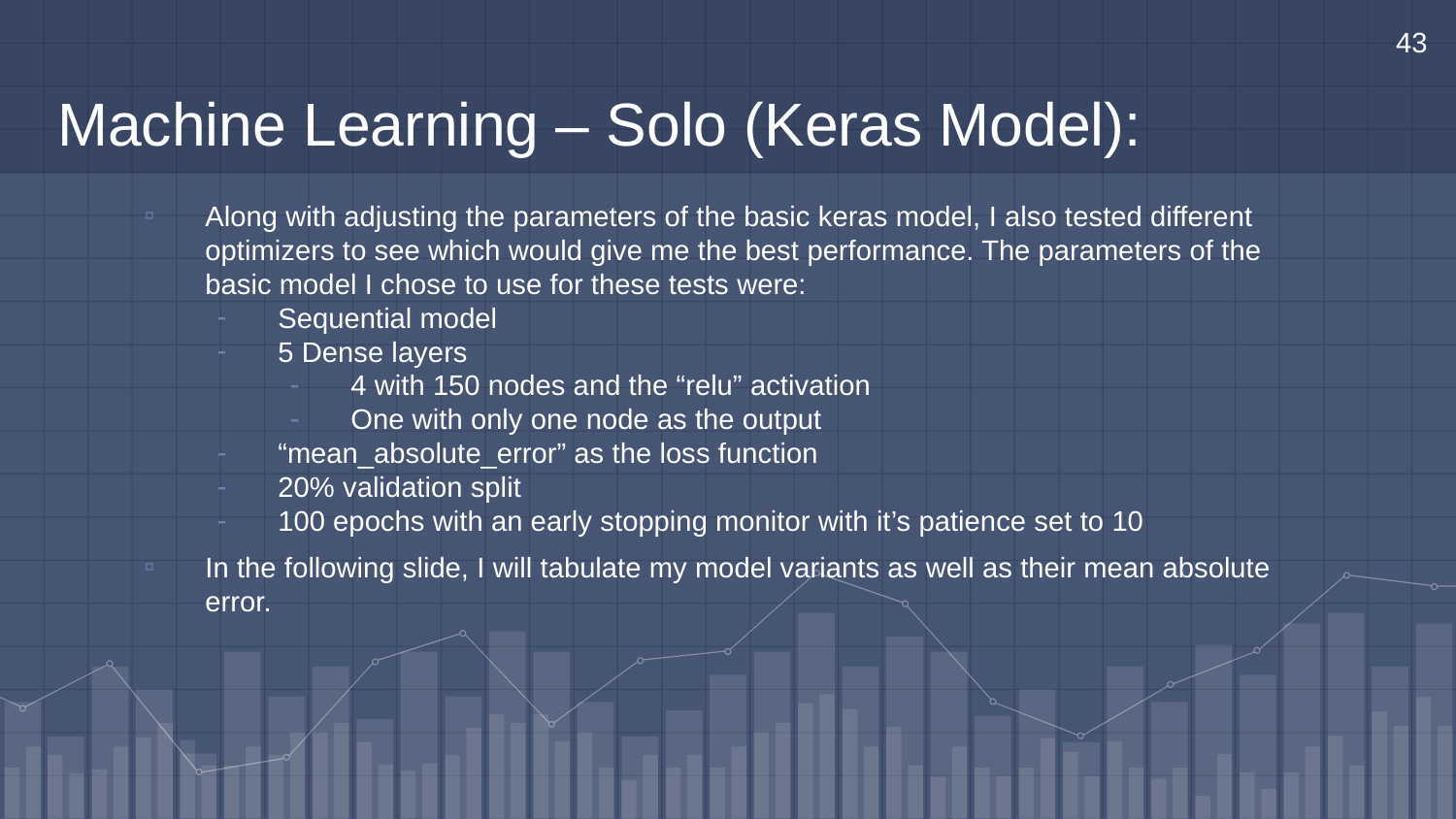

43
# Machine Learning – Solo (Keras Model):
Along with adjusting the parameters of the basic keras model, I also tested different optimizers to see which would give me the best performance. The parameters of the basic model I chose to use for these tests were:
Sequential model
5 Dense layers
4 with 150 nodes and the “relu” activation
One with only one node as the output
“mean_absolute_error” as the loss function
20% validation split
100 epochs with an early stopping monitor with it’s patience set to 10
In the following slide, I will tabulate my model variants as well as their mean absolute error.